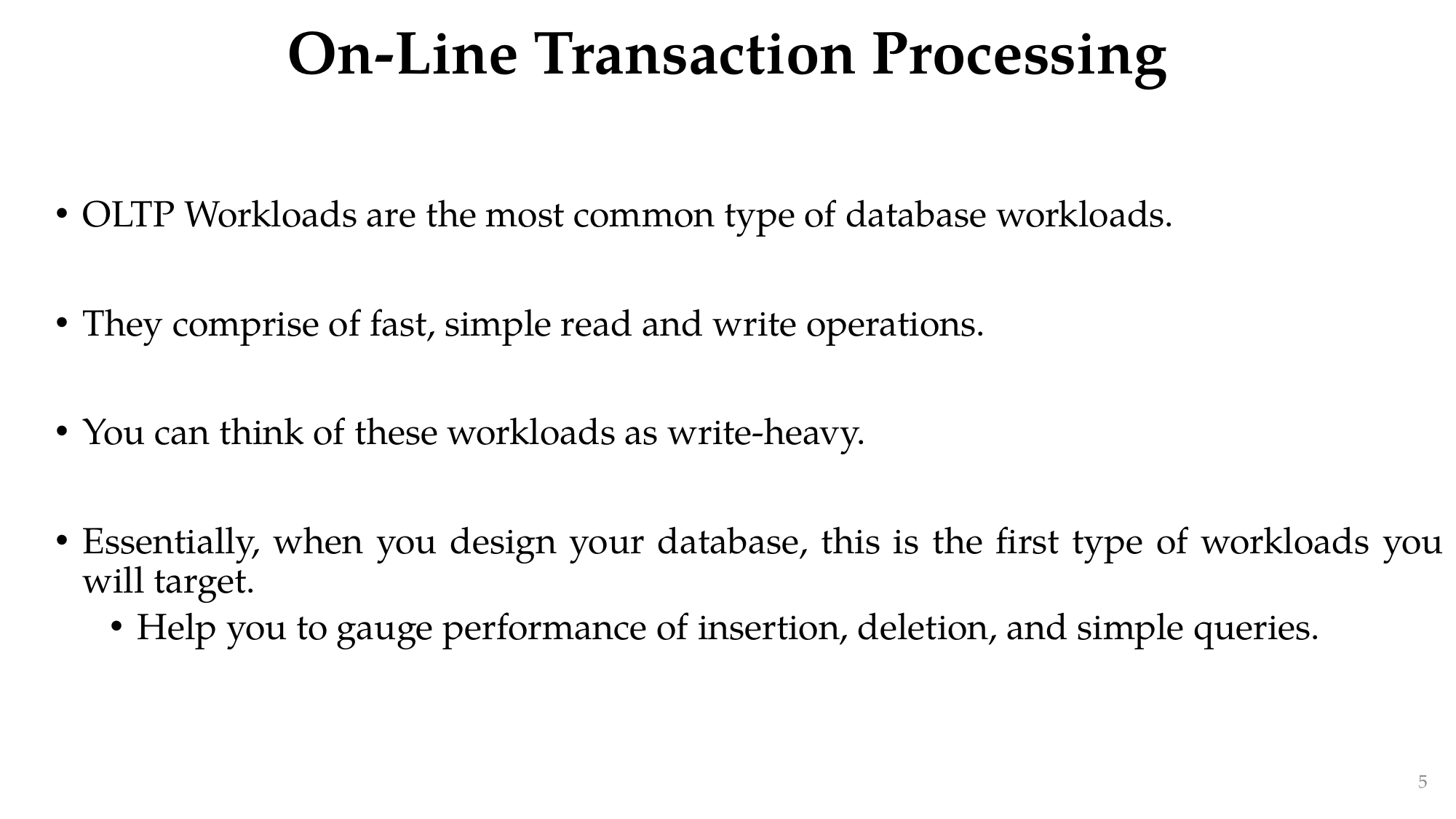

# On-Line Transaction Processing
OLTP Workloads are the most common type of database workloads.

They comprise of fast, simple read and write operations.

You can think of these workloads as write-heavy.

Essentially, when you design your database, this is the first type of workloads you will target.
Help you to gauge performance of insertion, deletion, and simple queries.
5